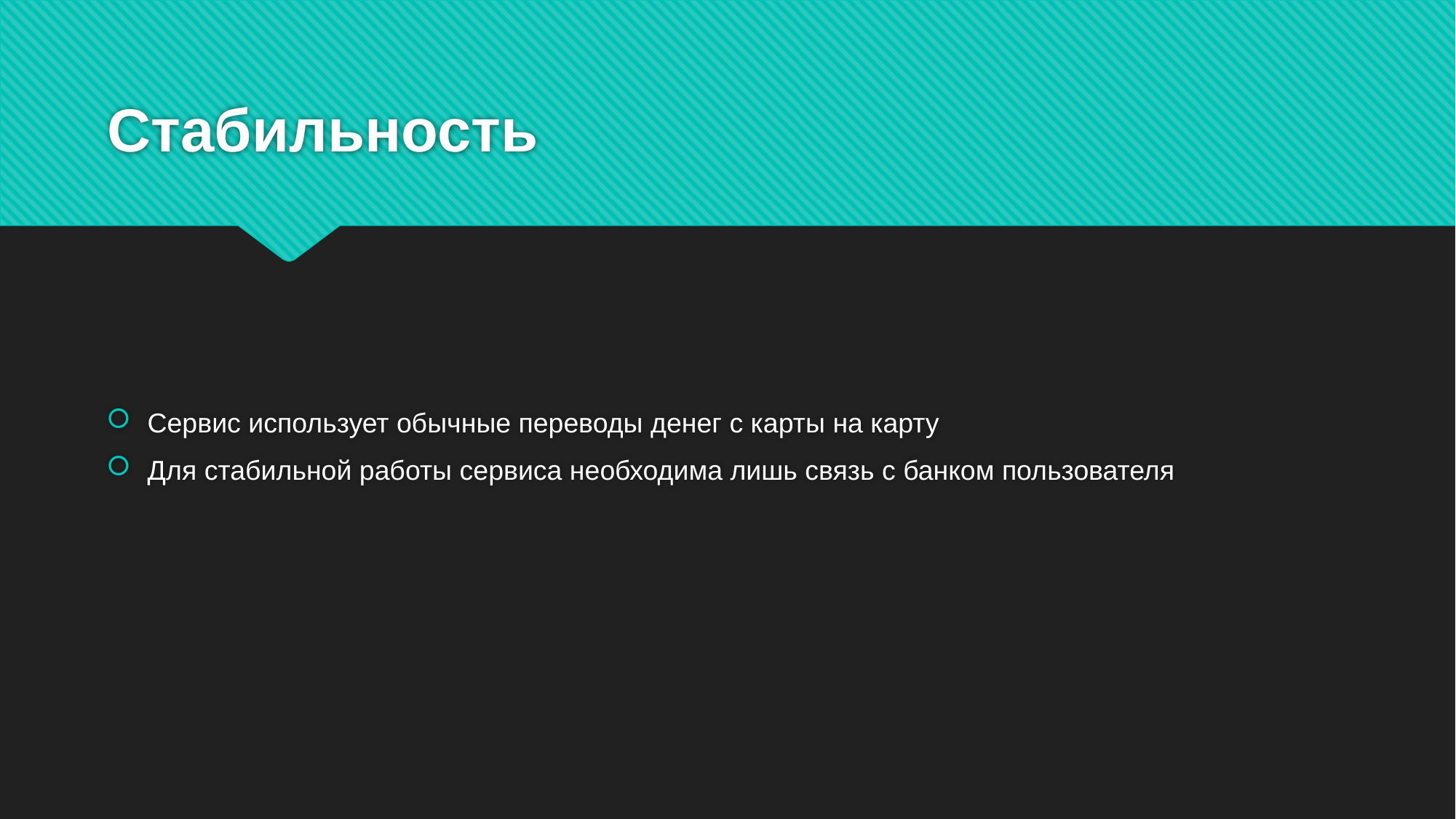

# Стабильность
Сервис использует обычные переводы денег с карты на карту
Для стабильной работы сервиса необходима лишь связь с банком пользователя